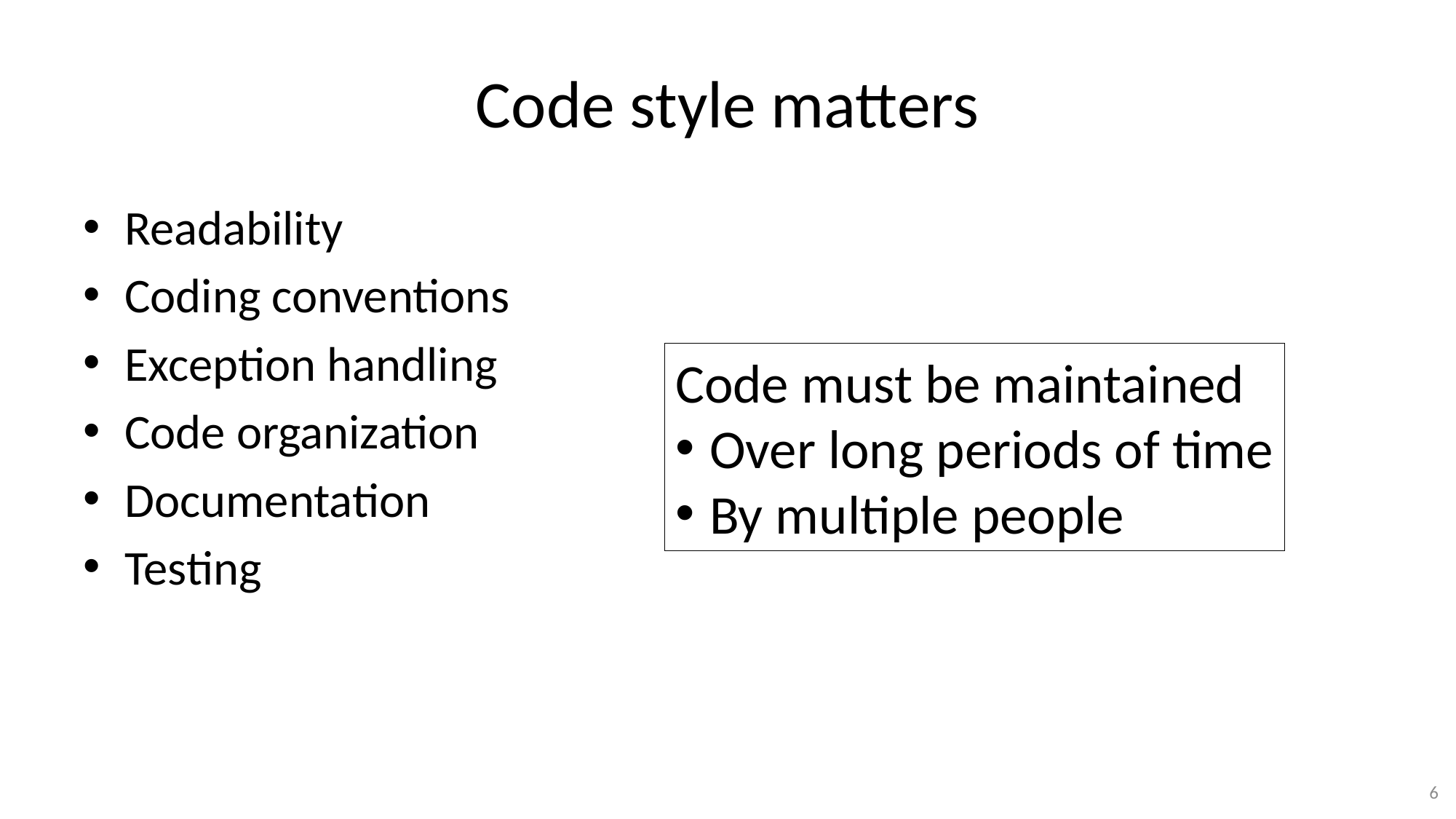

# Code style matters
Readability
Coding conventions
Exception handling
Code organization
Documentation
Testing
Code must be maintained
Over long periods of time
By multiple people
6